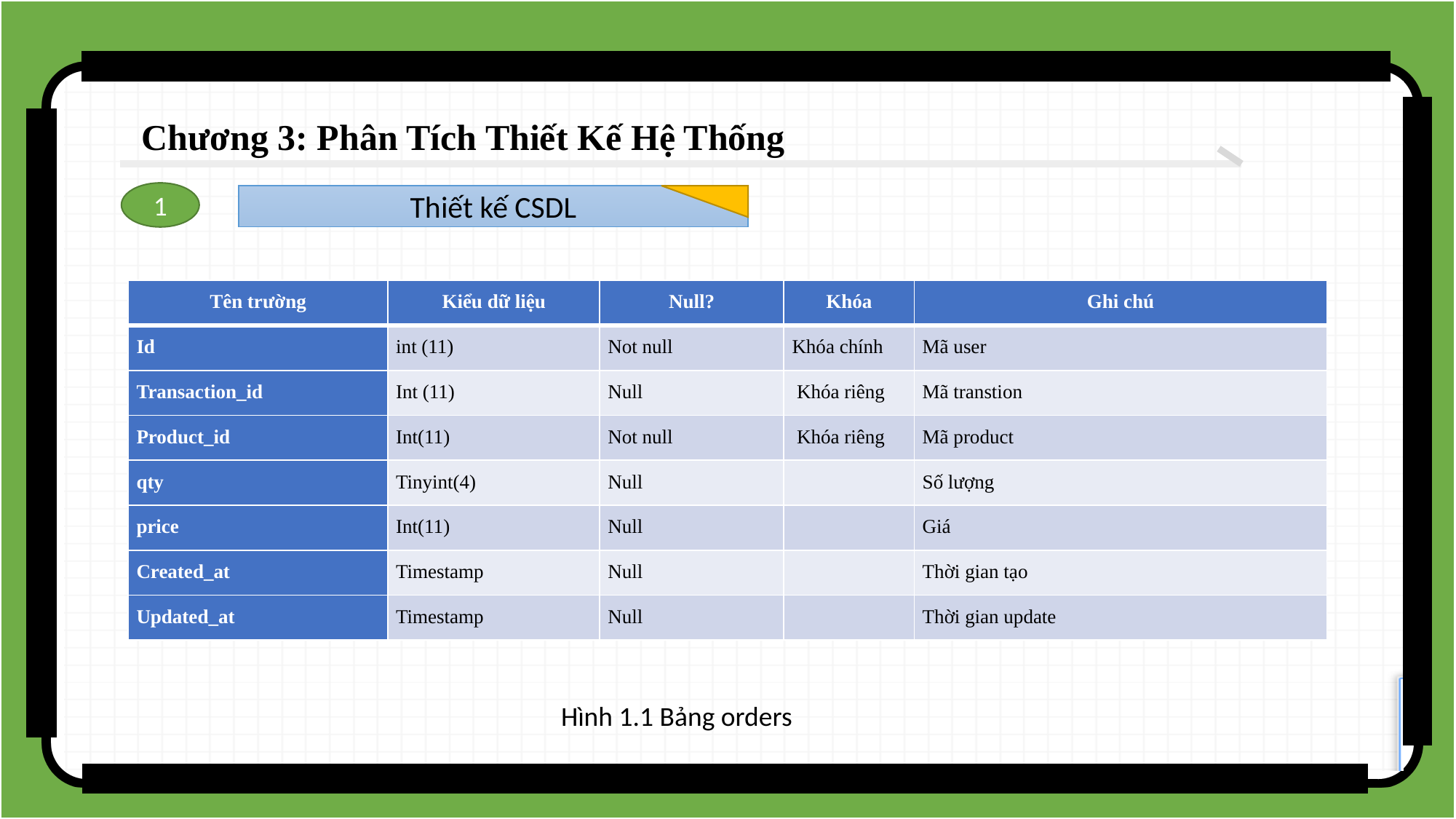

Chương 3: Phân Tích Thiết Kế Hệ Thống
1
Thiết kế CSDL

| Tên trường | Kiểu dữ liệu | Null? | Khóa | Ghi chú |
| --- | --- | --- | --- | --- |
| Id | int (11) | Not null | Khóa chính | Mã user |
| Transaction\_id | Int (11) | Null | Khóa riêng | Mã transtion |
| Product\_id | Int(11) | Not null | Khóa riêng | Mã product |
| qty | Tinyint(4) | Null |  | Số lượng |
| price | Int(11) | Null |  | Giá |
| Created\_at | Timestamp | Null |  | Thời gian tạo |
| Updated\_at | Timestamp | Null |  | Thời gian update |
Hình 1.1 Bảng orders